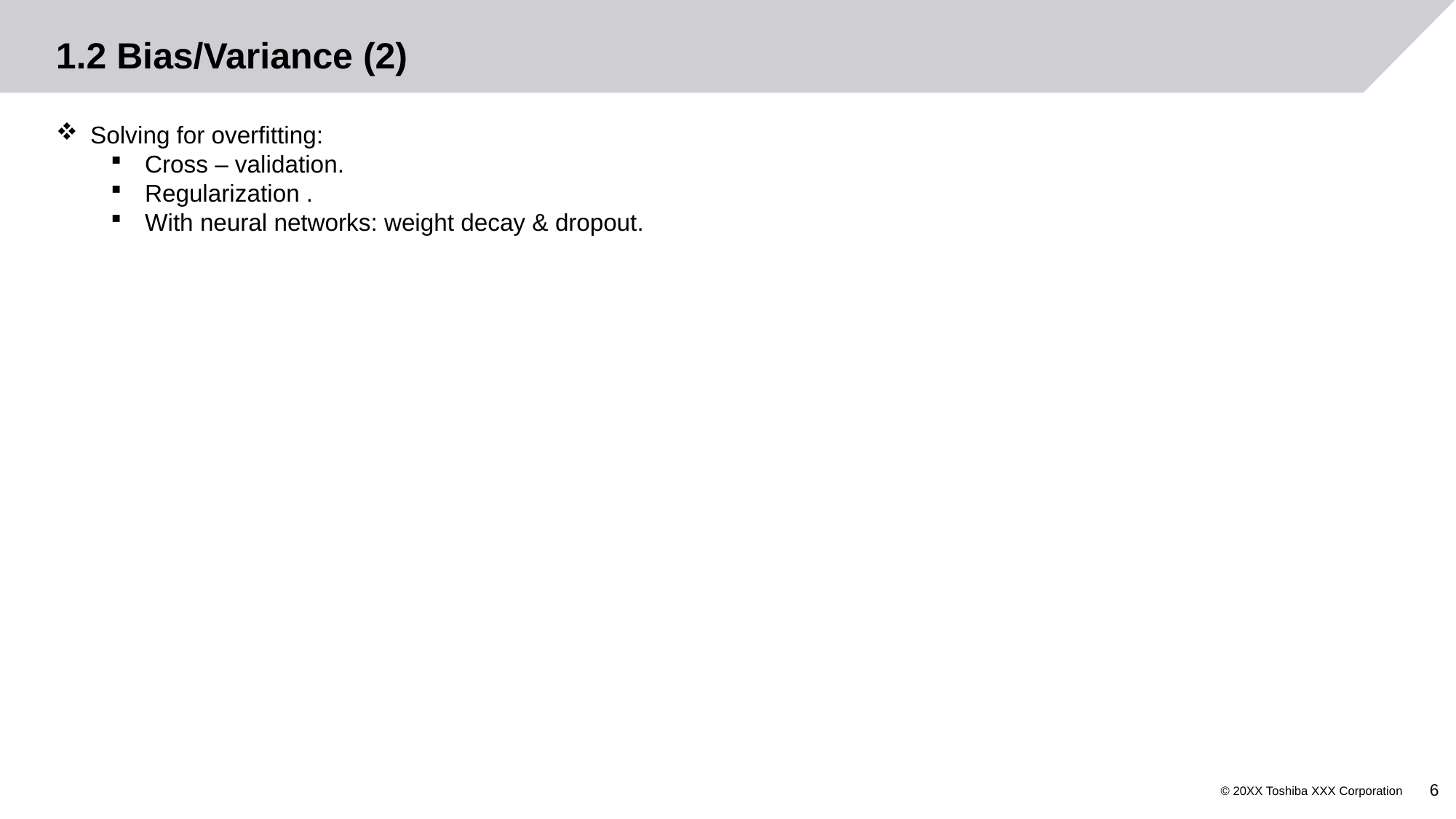

# 1.2 Bias/Variance (2)
Solving for overfitting:
Cross – validation.
Regularization .
With neural networks: weight decay & dropout.